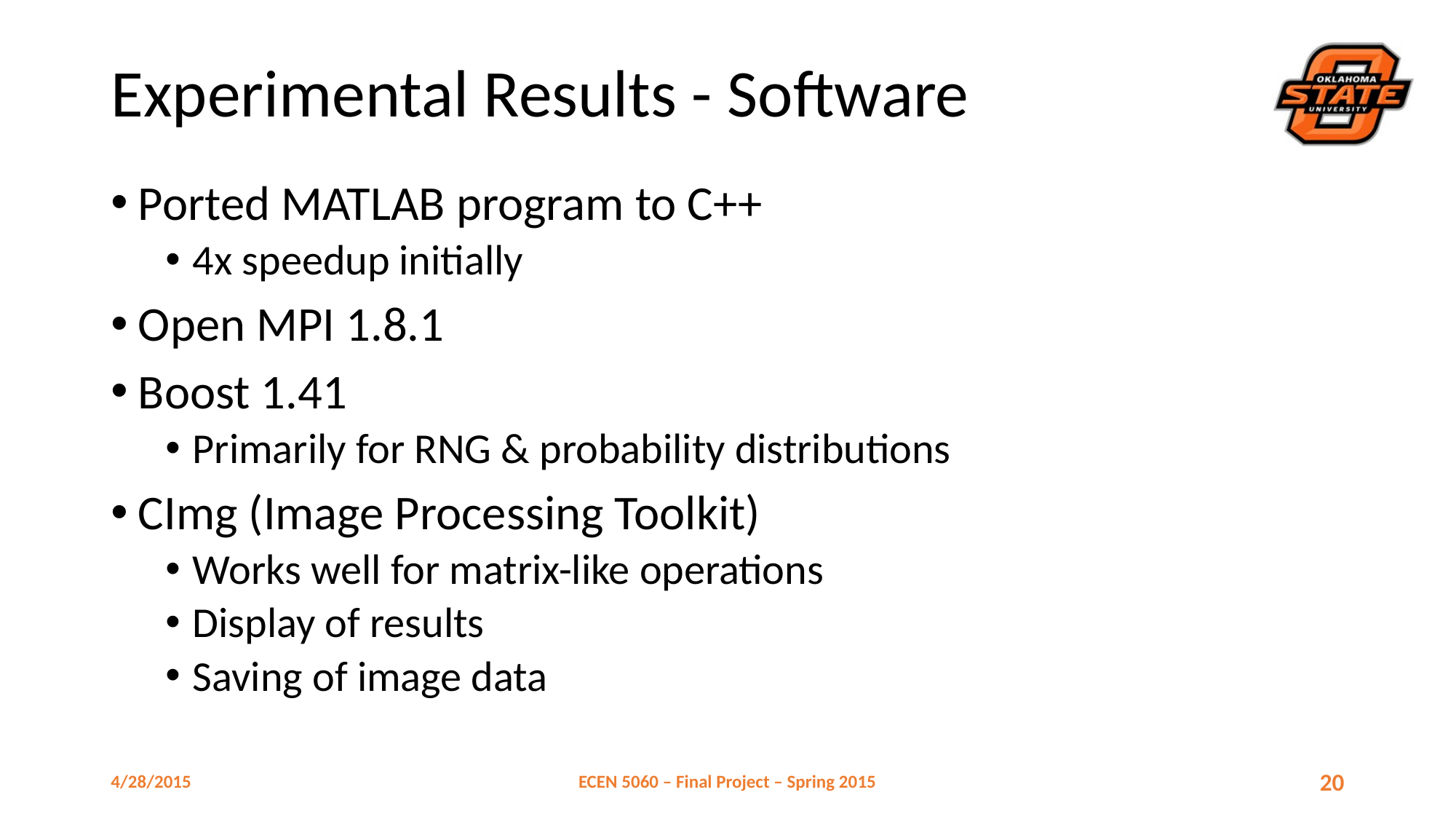

# Experimental Results - Software
Ported MATLAB program to C++
4x speedup initially
Open MPI 1.8.1
Boost 1.41
Primarily for RNG & probability distributions
CImg (Image Processing Toolkit)
Works well for matrix-like operations
Display of results
Saving of image data

4/28/2015
ECEN 5060 – Final Project – Spring 2015
20